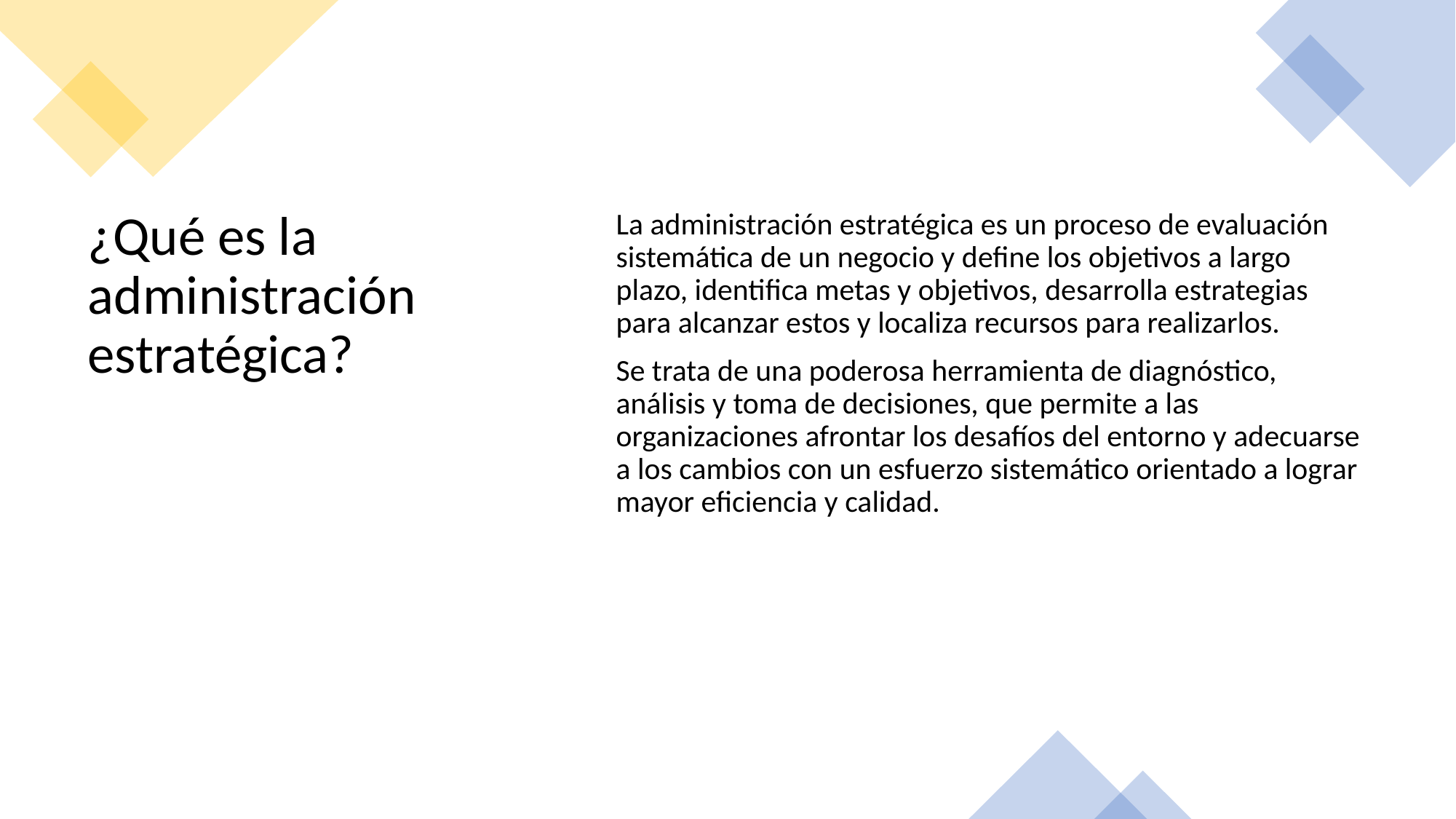

La administración estratégica es un proceso de evaluación sistemática de un negocio y define los objetivos a largo plazo, identifica metas y objetivos, desarrolla estrategias para alcanzar estos y localiza recursos para realizarlos.
Se trata de una poderosa herramienta de diagnóstico, análisis y toma de decisiones, que permite a las organizaciones afrontar los desafíos del entorno y adecuarse a los cambios con un esfuerzo sistemático orientado a lograr mayor eficiencia y calidad.

# ¿Qué es la administración estratégica?